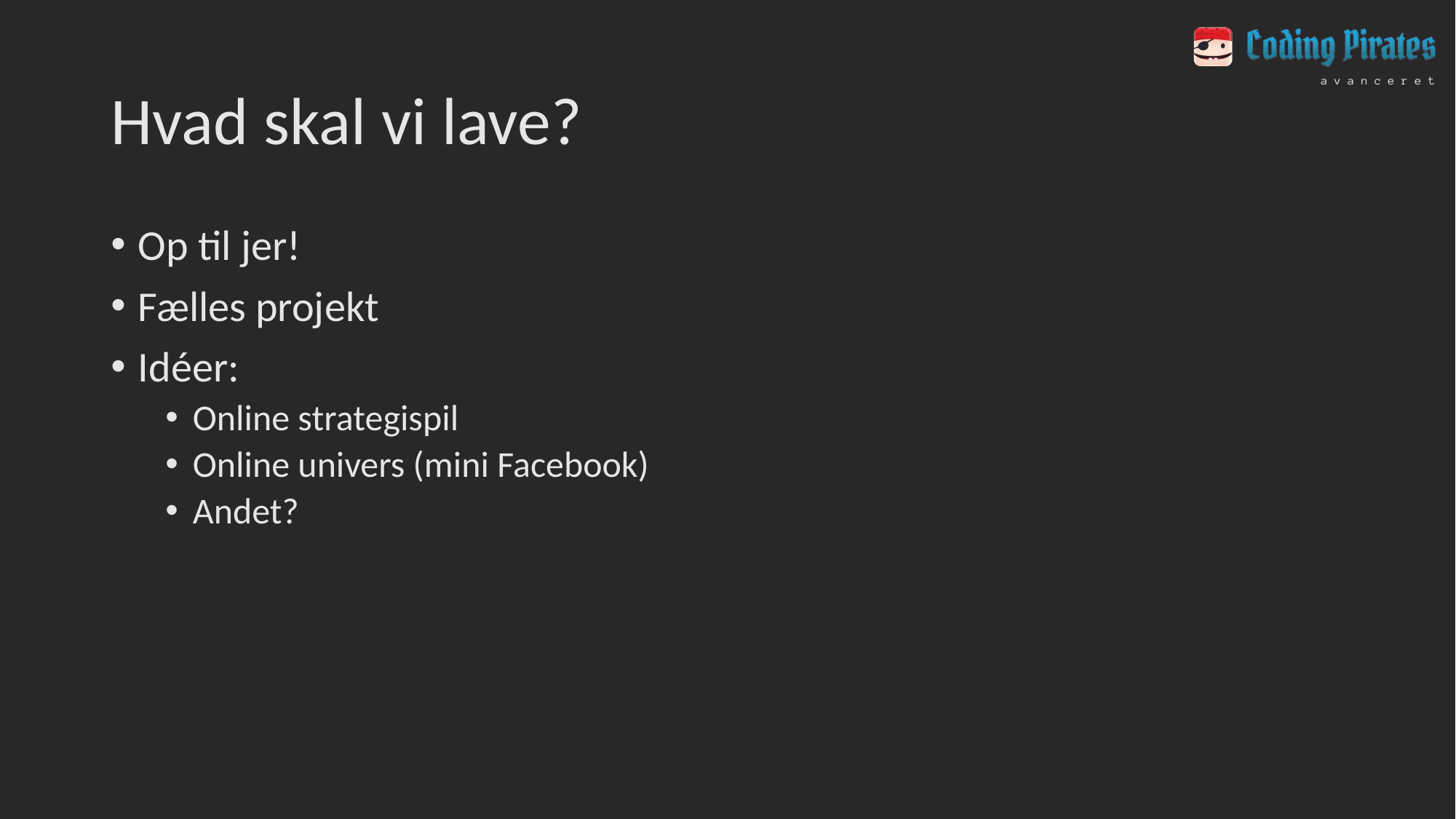

# Hvad skal vi lave?
Op til jer!
Fælles projekt
Idéer:
Online strategispil
Online univers (mini Facebook)
Andet?